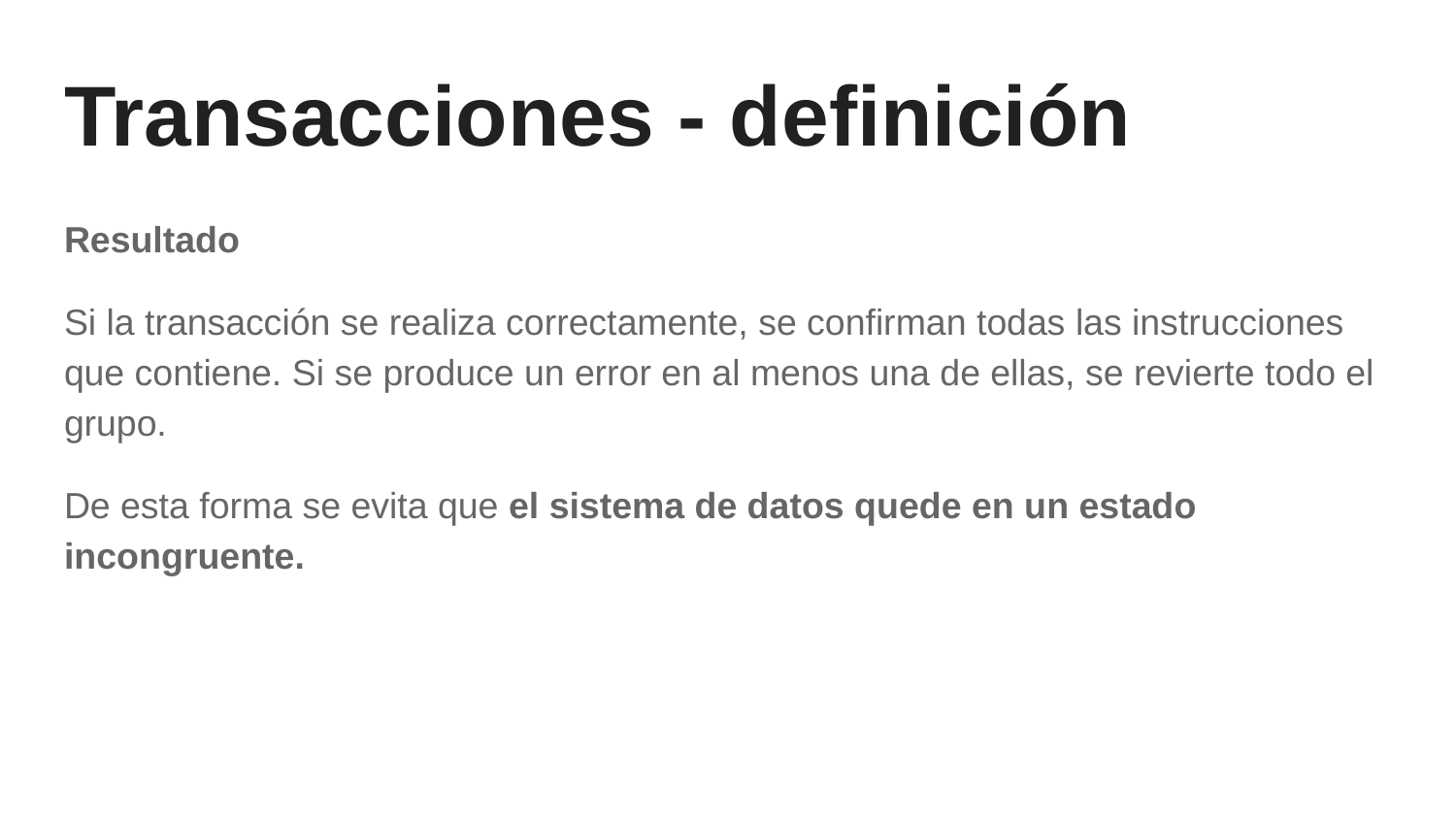

# Transacciones - definición
Resultado
Si la transacción se realiza correctamente, se confirman todas las instrucciones que contiene. Si se produce un error en al menos una de ellas, se revierte todo el grupo.
De esta forma se evita que el sistema de datos quede en un estado incongruente.